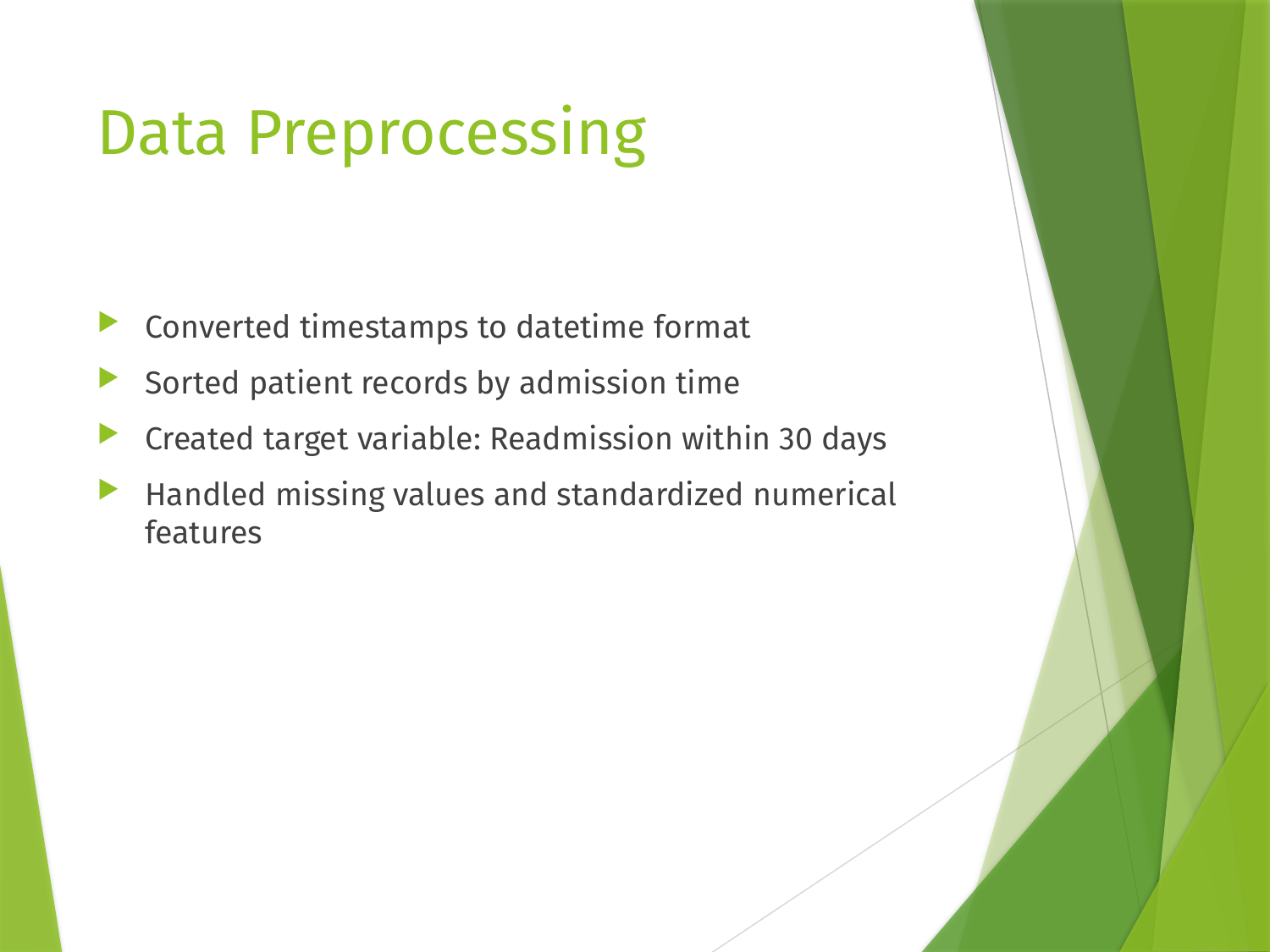

# Data Preprocessing
Converted timestamps to datetime format
Sorted patient records by admission time
Created target variable: Readmission within 30 days
Handled missing values and standardized numerical features